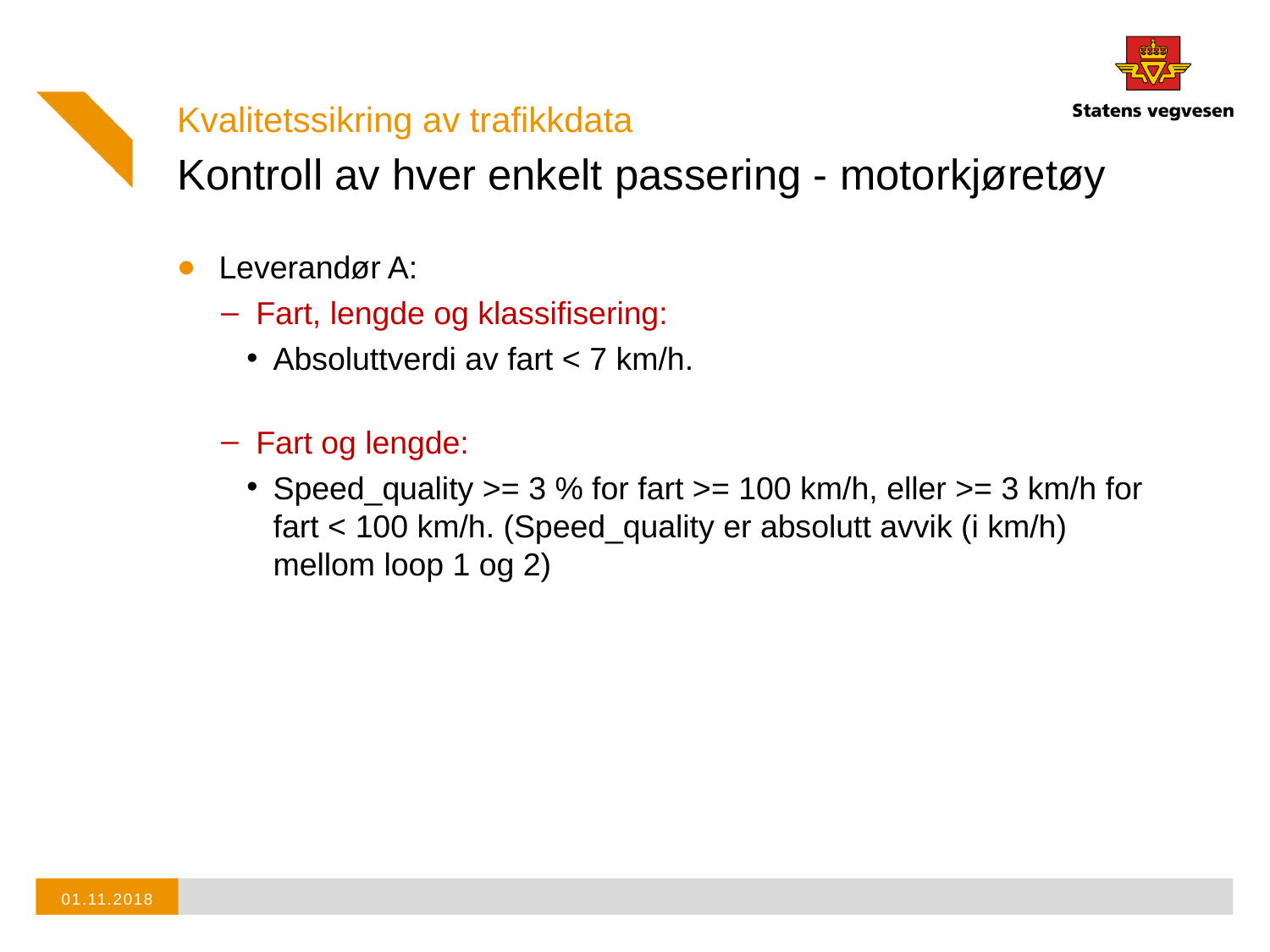

Kvalitetssikring av trafikkdata
# Kontroll av hver enkelt passering - motorkjøretøy
Leverandør A:
Fart, lengde og klassifisering:
Absoluttverdi av fart < 7 km/h.
Fart og lengde:
Speed_quality >= 3 % for fart >= 100 km/h, eller >= 3 km/h for fart < 100 km/h. (Speed_quality er absolutt avvik (i km/h) mellom loop 1 og 2)
01.11.2018